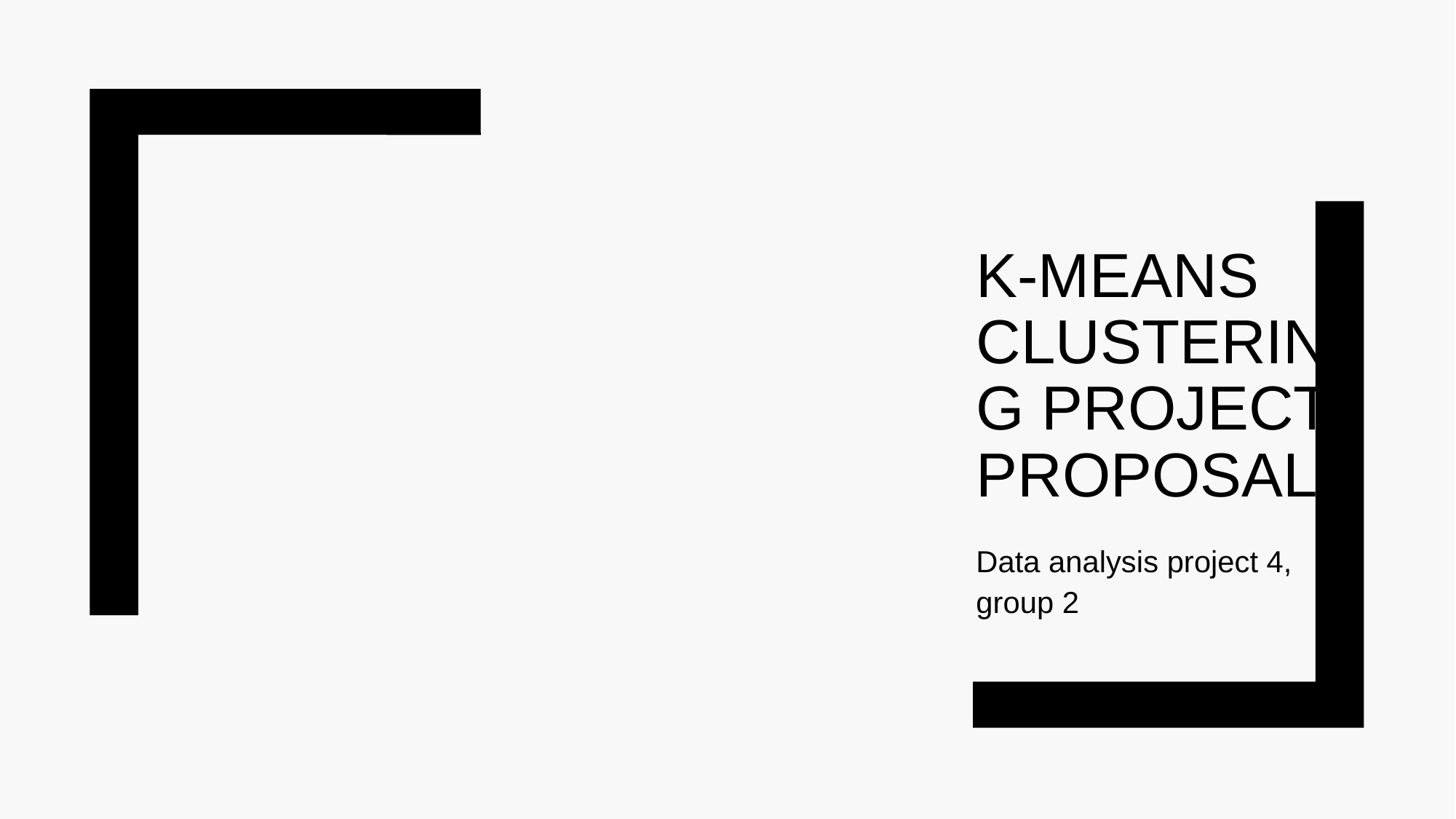

# K-means clustering project proposal
Data analysis project 4, group 2